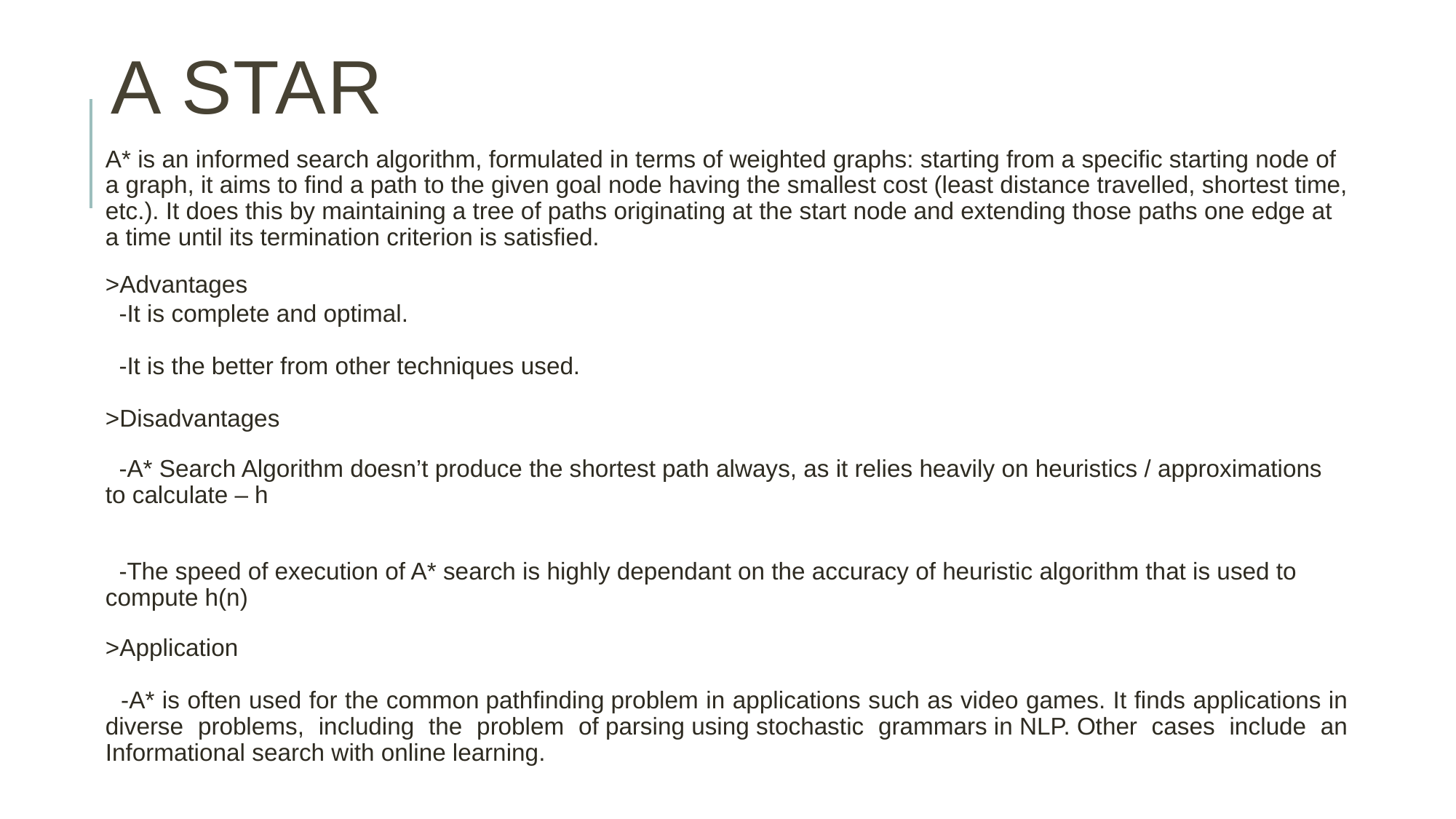

# A Star
A* is an informed search algorithm, formulated in terms of weighted graphs: starting from a specific starting node of a graph, it aims to find a path to the given goal node having the smallest cost (least distance travelled, shortest time, etc.). It does this by maintaining a tree of paths originating at the start node and extending those paths one edge at a time until its termination criterion is satisfied.
>Advantages
  -It is complete and optimal.

  -It is the better from other techniques used.

>Disadvantages
  -A* Search Algorithm doesn’t produce the shortest path always, as it relies heavily on heuristics / approximations to calculate – h

  -The speed of execution of A* search is highly dependant on the accuracy of heuristic algorithm that is used to compute h(n)
>Application

  -A* is often used for the common pathfinding problem in applications such as video games. It finds applications in diverse problems, including the problem of parsing using stochastic grammars in NLP. Other cases include an Informational search with online learning.